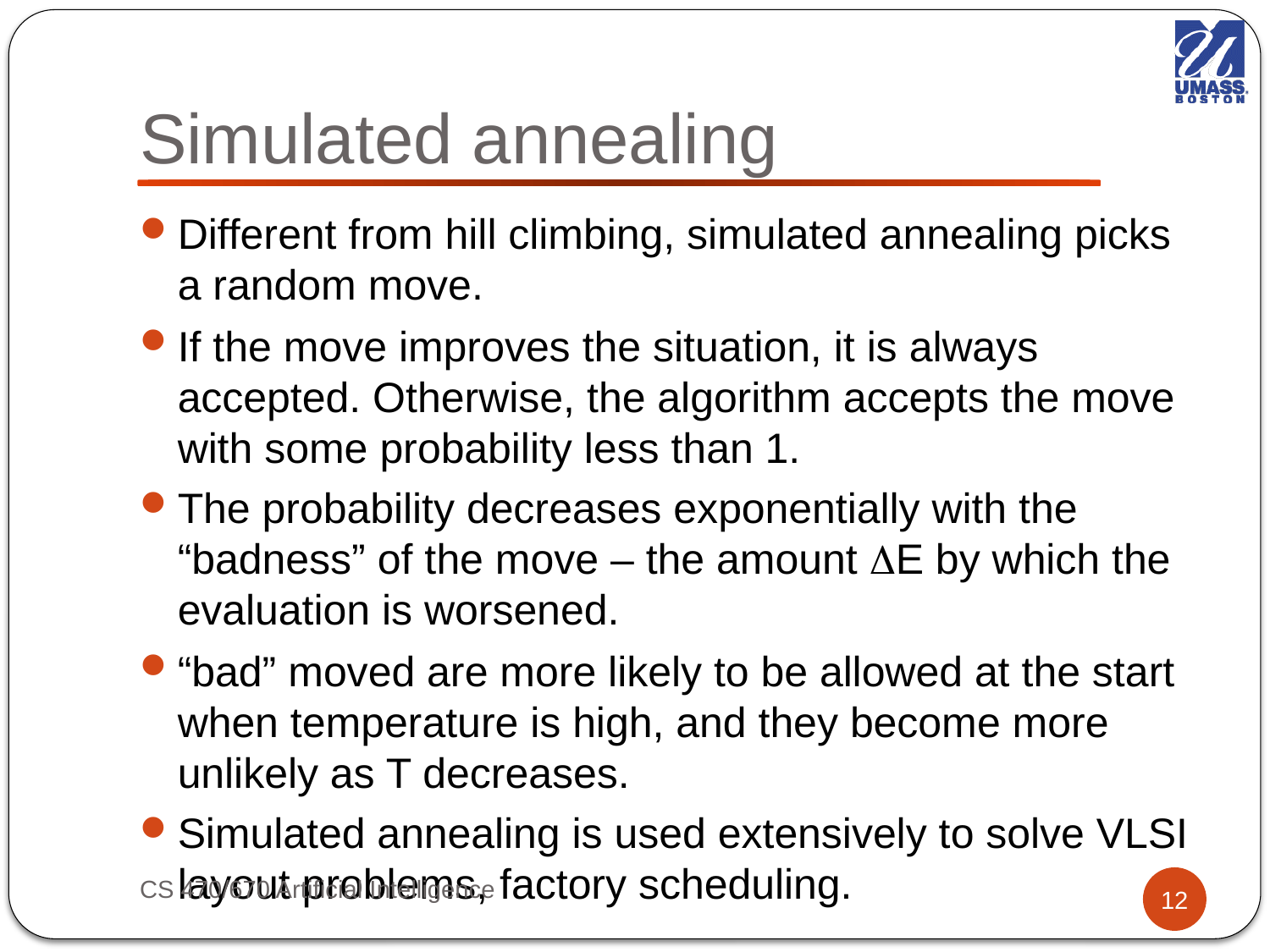

# Simulated annealing
Different from hill climbing, simulated annealing picks a random move.
If the move improves the situation, it is always accepted. Otherwise, the algorithm accepts the move with some probability less than 1.
The probability decreases exponentially with the “badness” of the move – the amount ΔE by which the evaluation is worsened.
“bad” moved are more likely to be allowed at the start when temperature is high, and they become more unlikely as T decreases.
Simulated annealing is used extensively to solve VLSI layout problems, factory scheduling.

CS 470/670 Artificial Intelligence

12